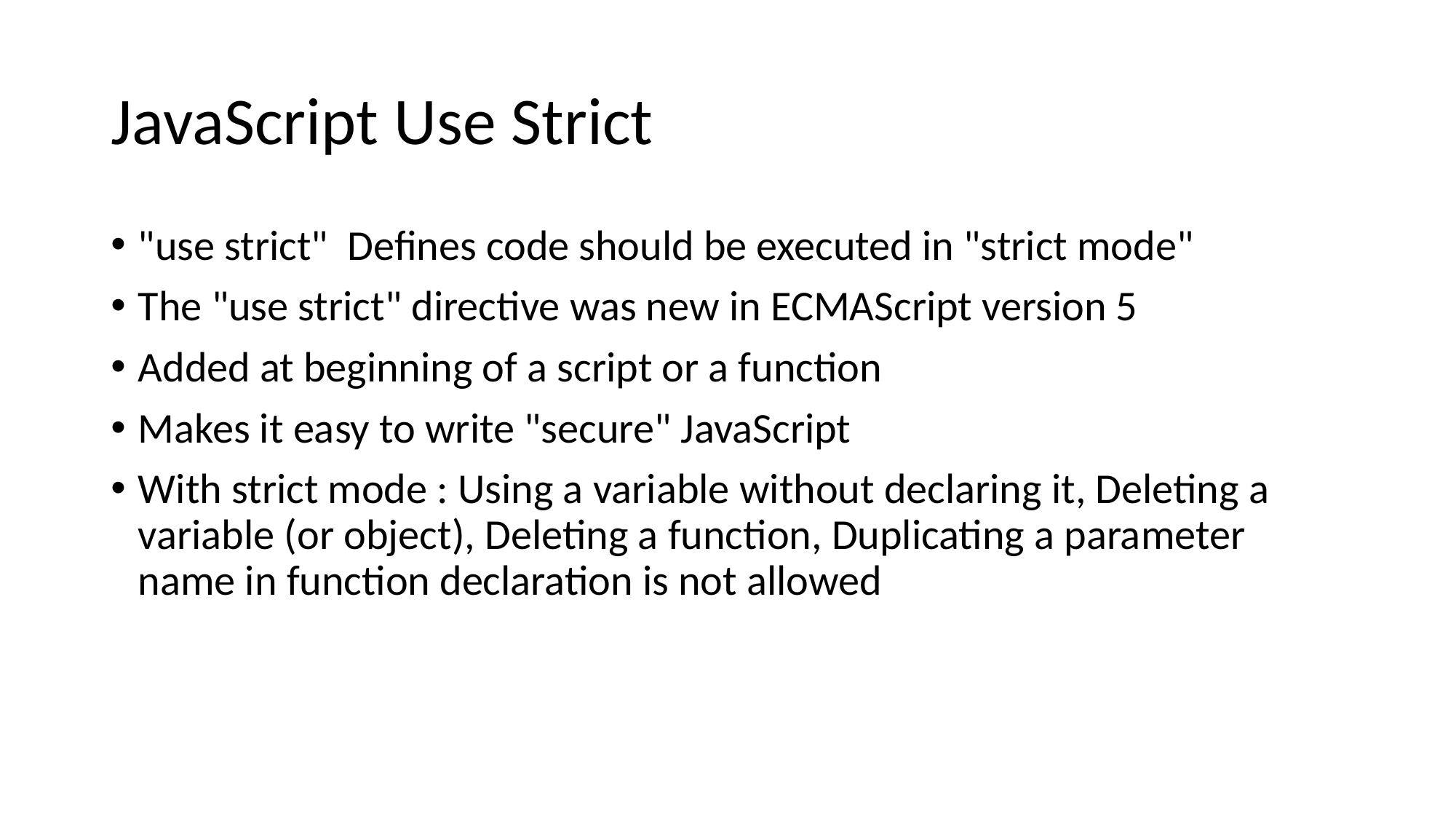

# JavaScript Use Strict
"use strict"  Defines code should be executed in "strict mode"
The "use strict" directive was new in ECMAScript version 5
Added at beginning of a script or a function
Makes it easy to write "secure" JavaScript
With strict mode : Using a variable without declaring it, Deleting a variable (or object), Deleting a function, Duplicating a parameter name in function declaration is not allowed